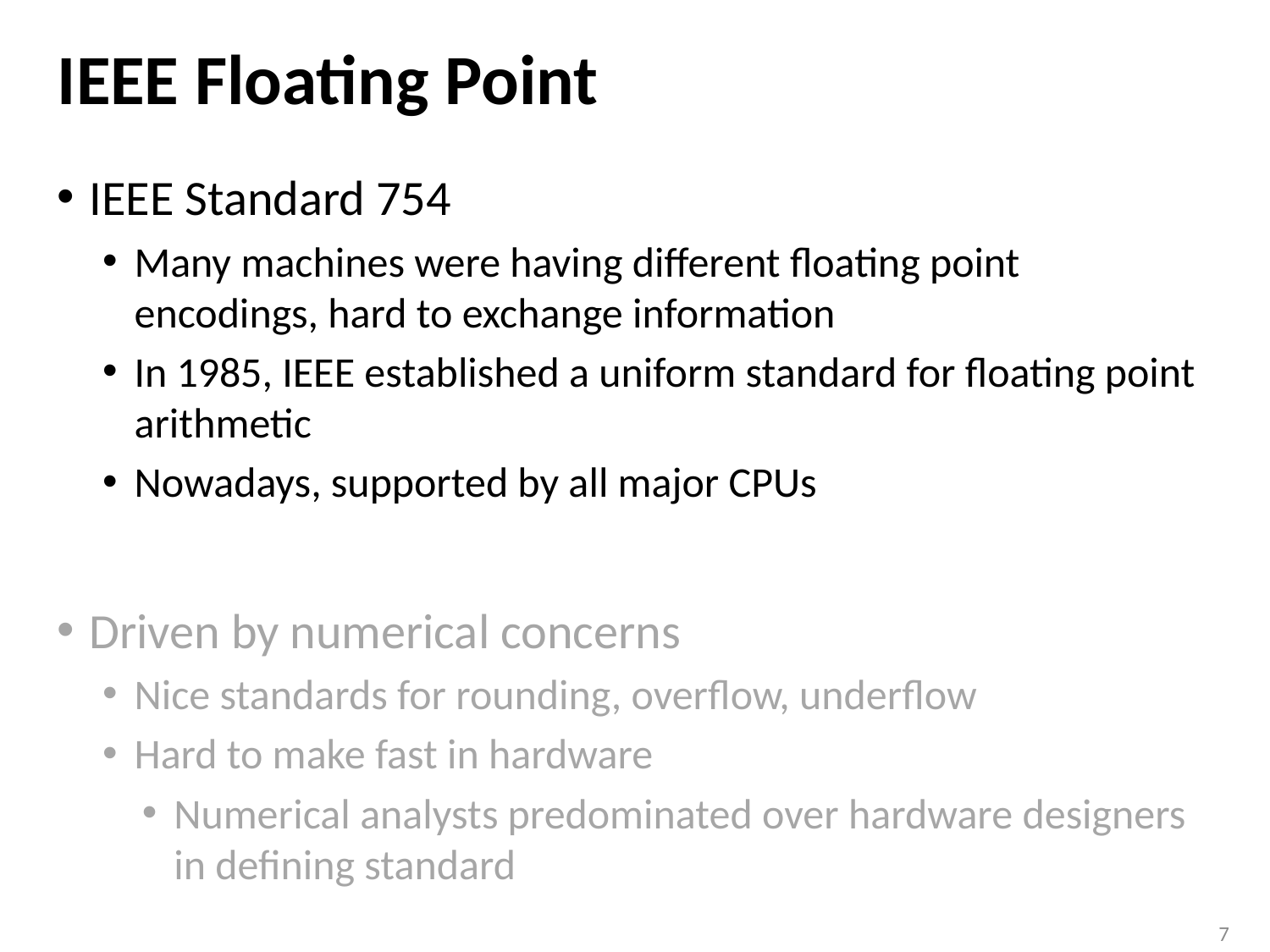

# IEEE Floating Point
IEEE Standard 754
Many machines were having different floating point encodings, hard to exchange information
In 1985, IEEE established a uniform standard for floating point arithmetic
Nowadays, supported by all major CPUs

Driven by numerical concerns
Nice standards for rounding, overflow, underflow
Hard to make fast in hardware
Numerical analysts predominated over hardware designers in defining standard

7